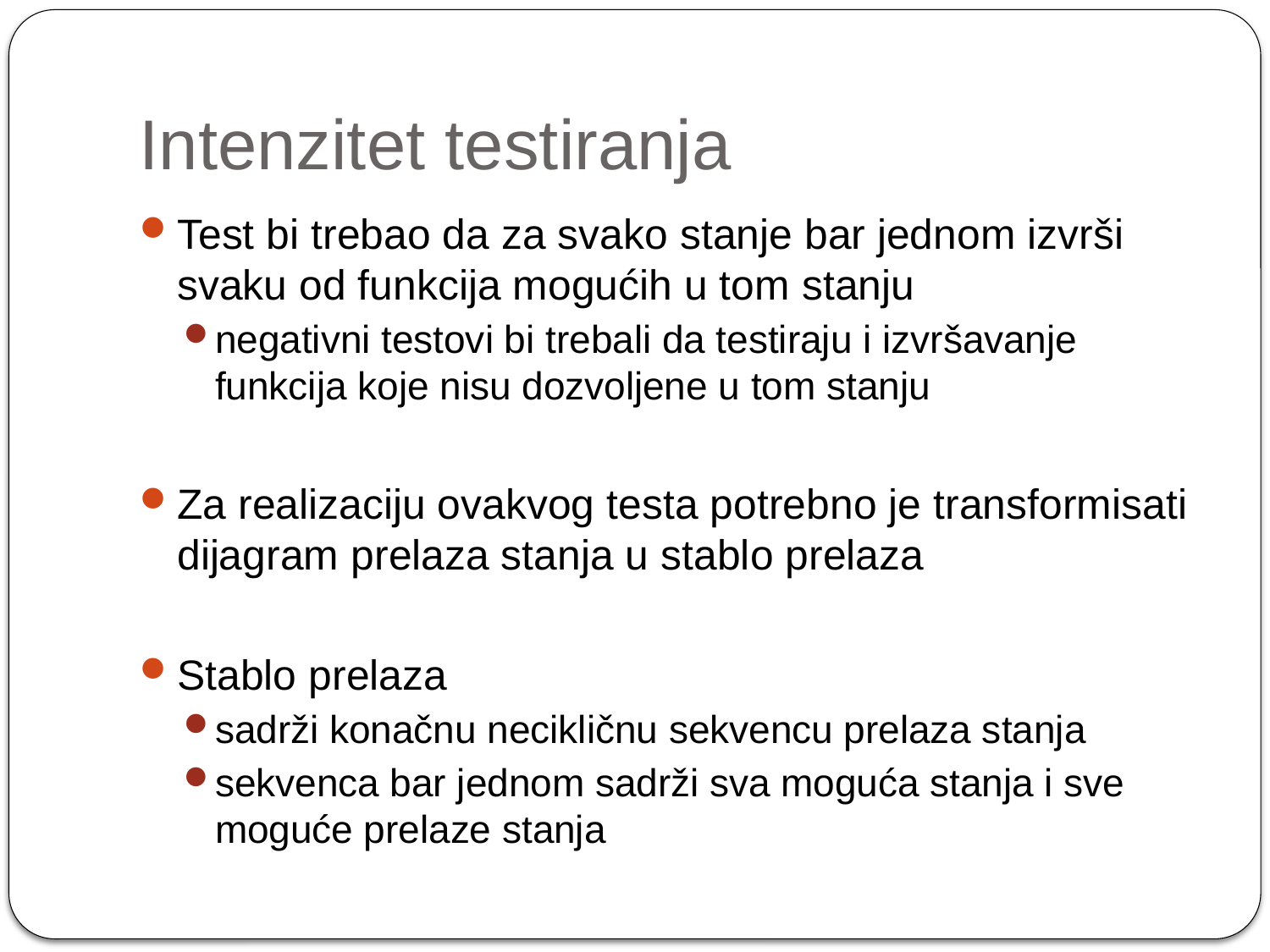

# Intenzitet testiranja
Test bi trebao da za svako stanje bar jednom izvrši svaku od funkcija mogućih u tom stanju
negativni testovi bi trebali da testiraju i izvršavanje funkcija koje nisu dozvoljene u tom stanju

Za realizaciju ovakvog testa potrebno je transformisati dijagram prelaza stanja u stablo prelaza

Stablo prelaza
sadrži konačnu necikličnu sekvencu prelaza stanja
sekvenca bar jednom sadrži sva moguća stanja i sve moguće prelaze stanja